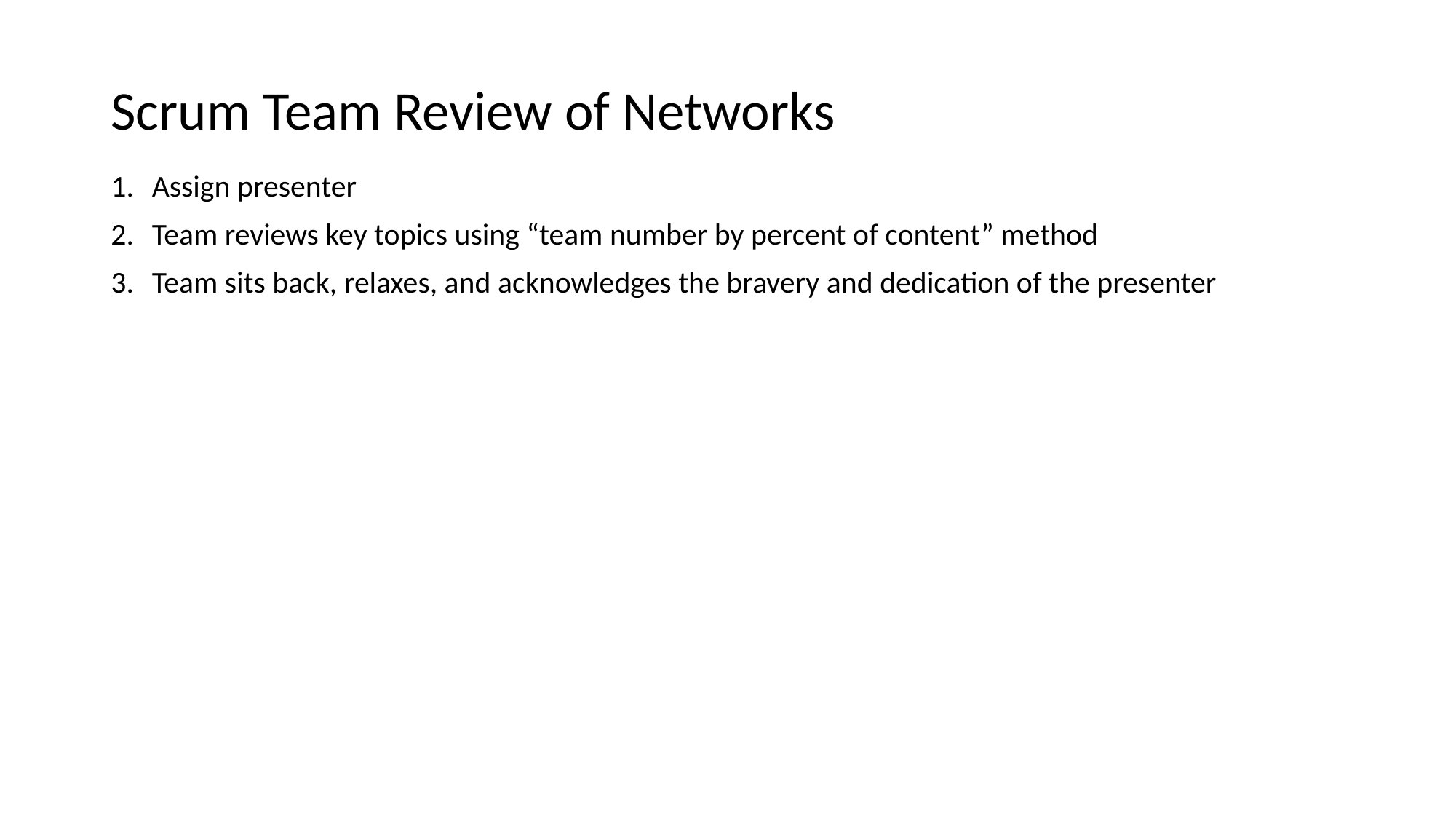

# Scrum Team Review of Networks
Assign presenter
Team reviews key topics using “team number by percent of content” method
Team sits back, relaxes, and acknowledges the bravery and dedication of the presenter